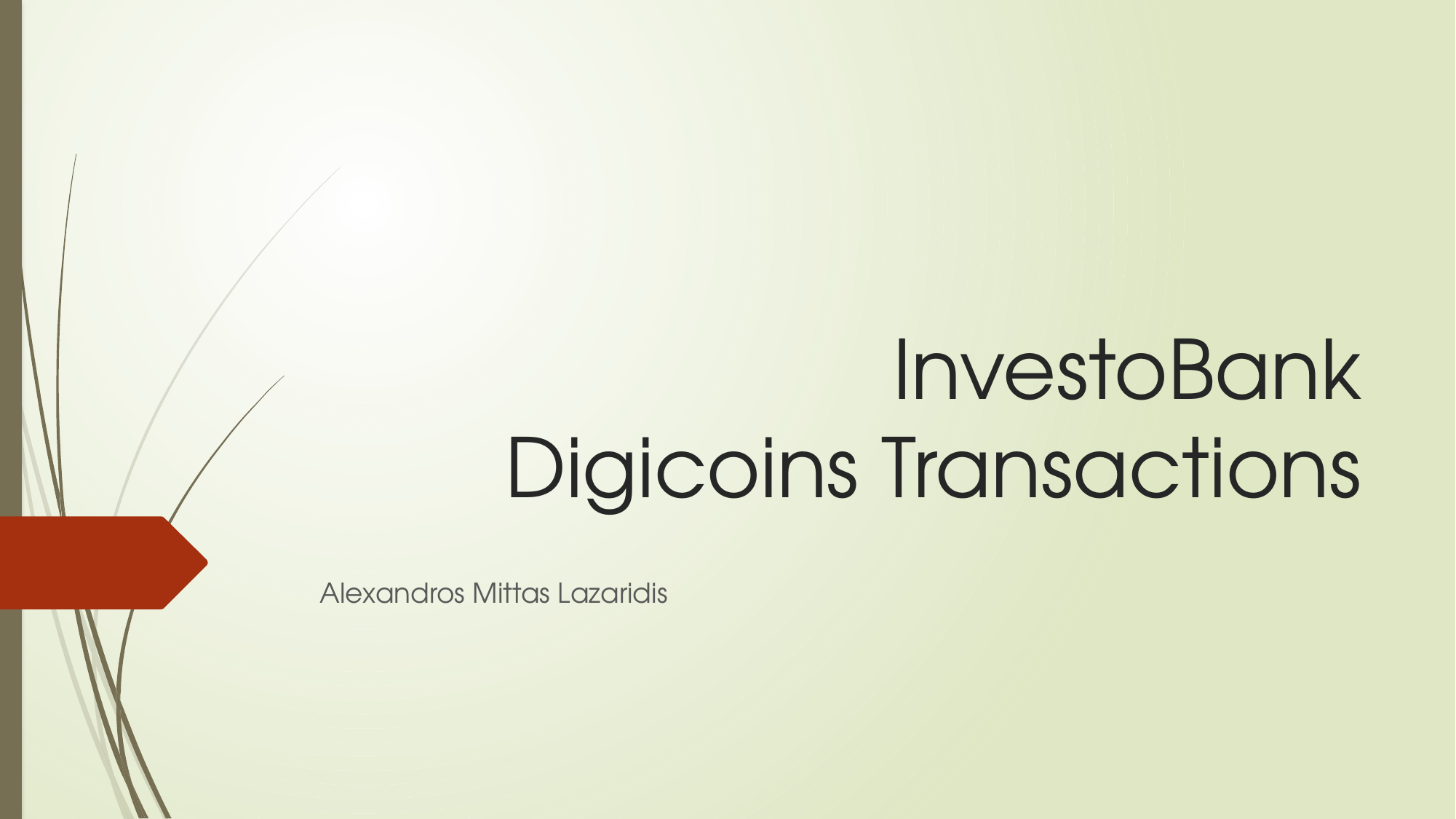

# InvestoBank Digicoins Transactions
Alexandros Mittas Lazaridis